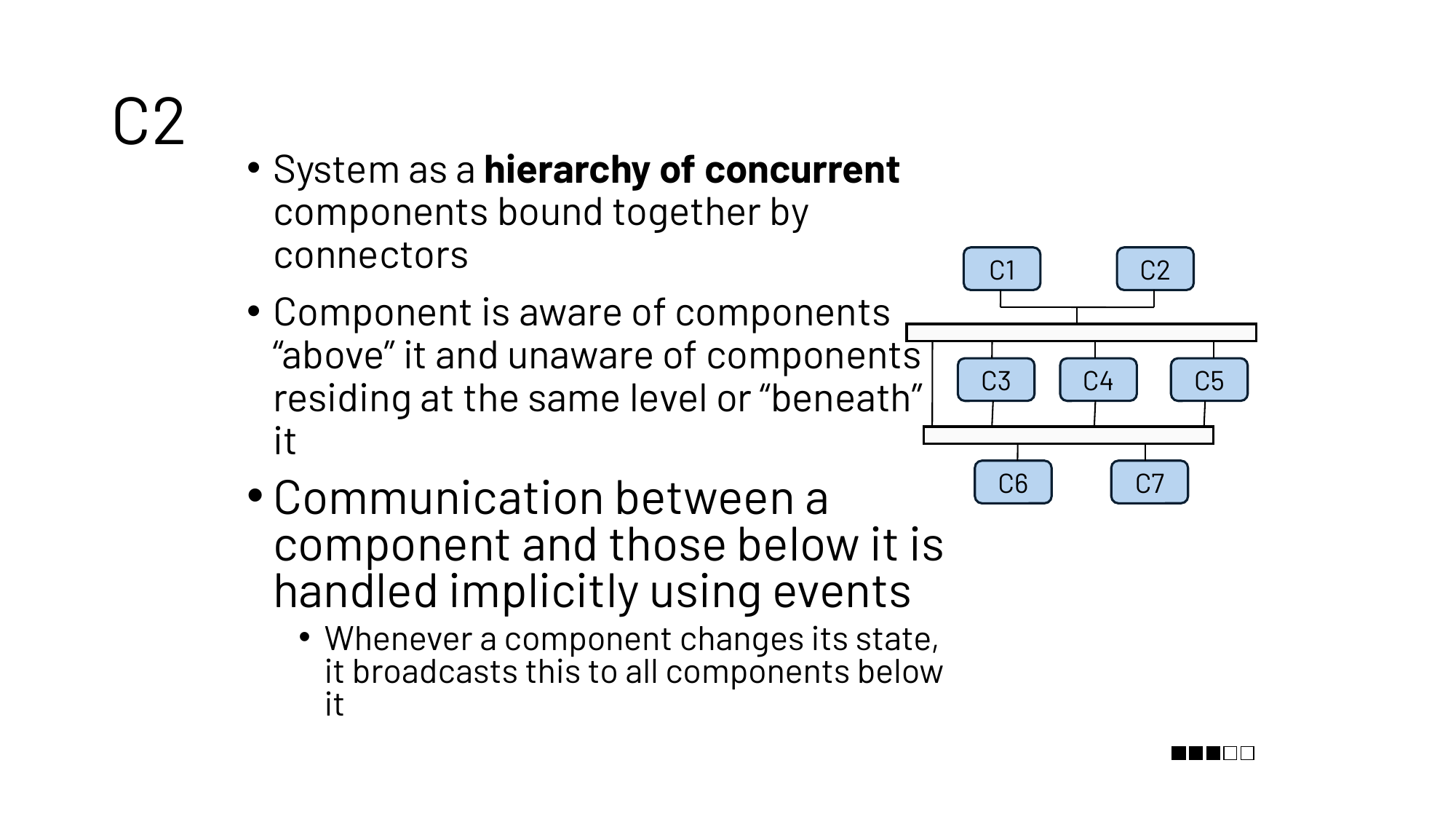

# C2
System as a hierarchy of concurrent components bound together by connectors
Component is aware of components “above” it and unaware of components residing at the same level or “beneath” it
Communication between a component and those below it is handled implicitly using events
Whenever a component changes its state, it broadcasts this to all components below it

C1
C2

C3
C4
C5

C6
C7